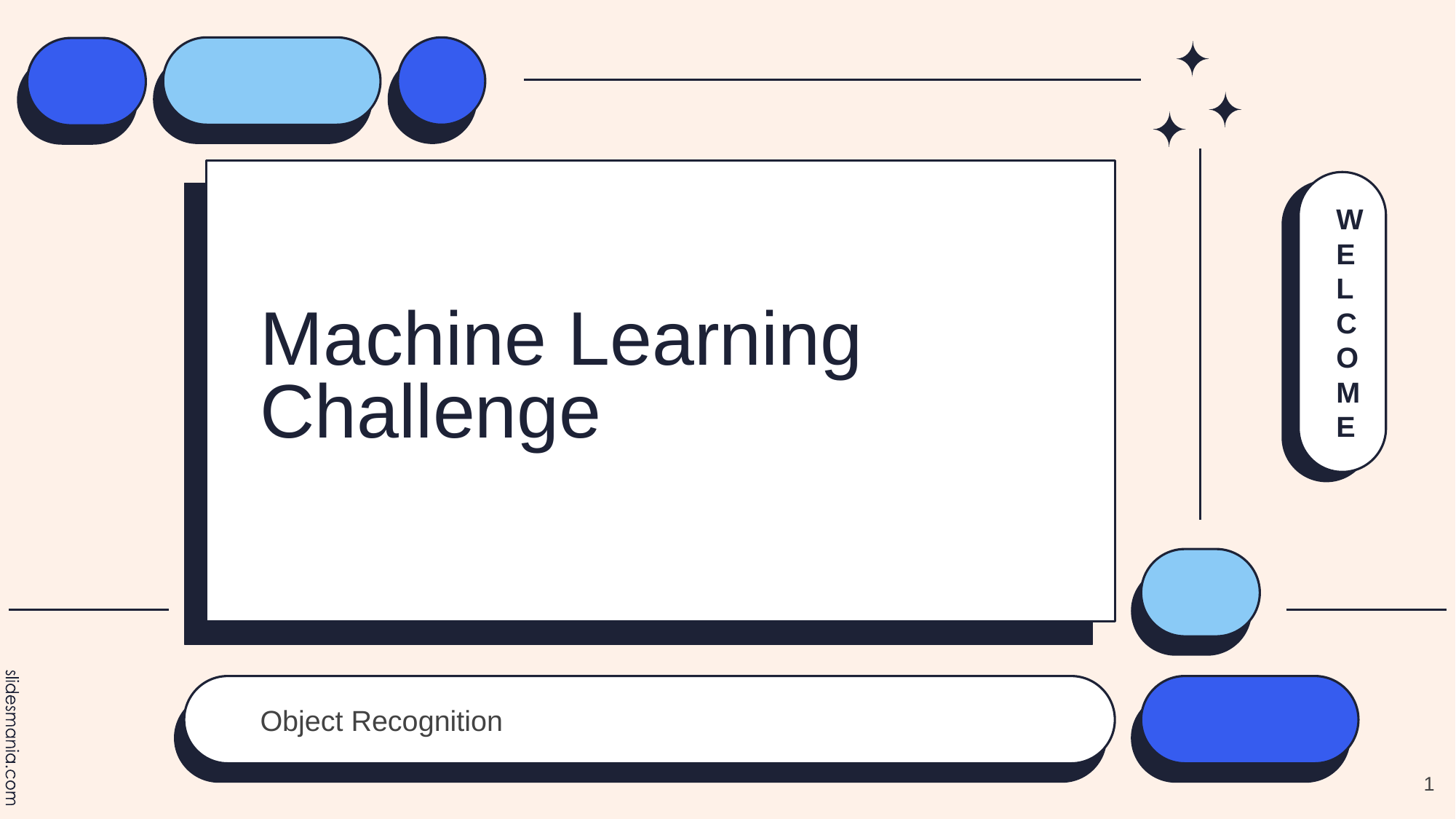

WELCOME
# Machine Learning Challenge

Object Recognition
1